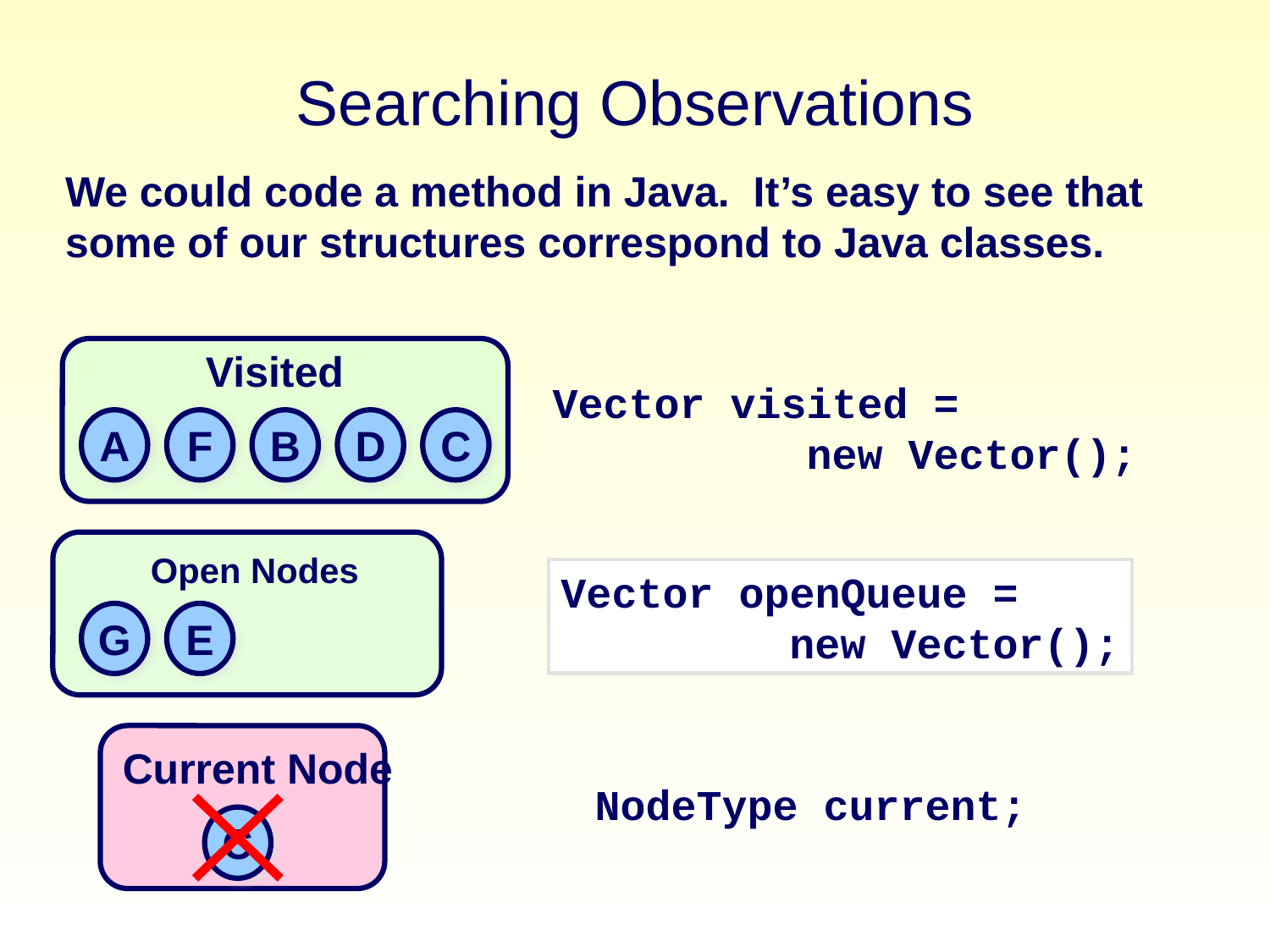

# Searching Observations
We could code a method in Java.  It’s easy to see that some of our structures correspond to Java classes.

Visited
A
F
B
D
C

Open Nodes
G
E

Current Node

C
Vector visited =
          new Vector();
Vector openQueue =
         new Vector();
NodeType current;